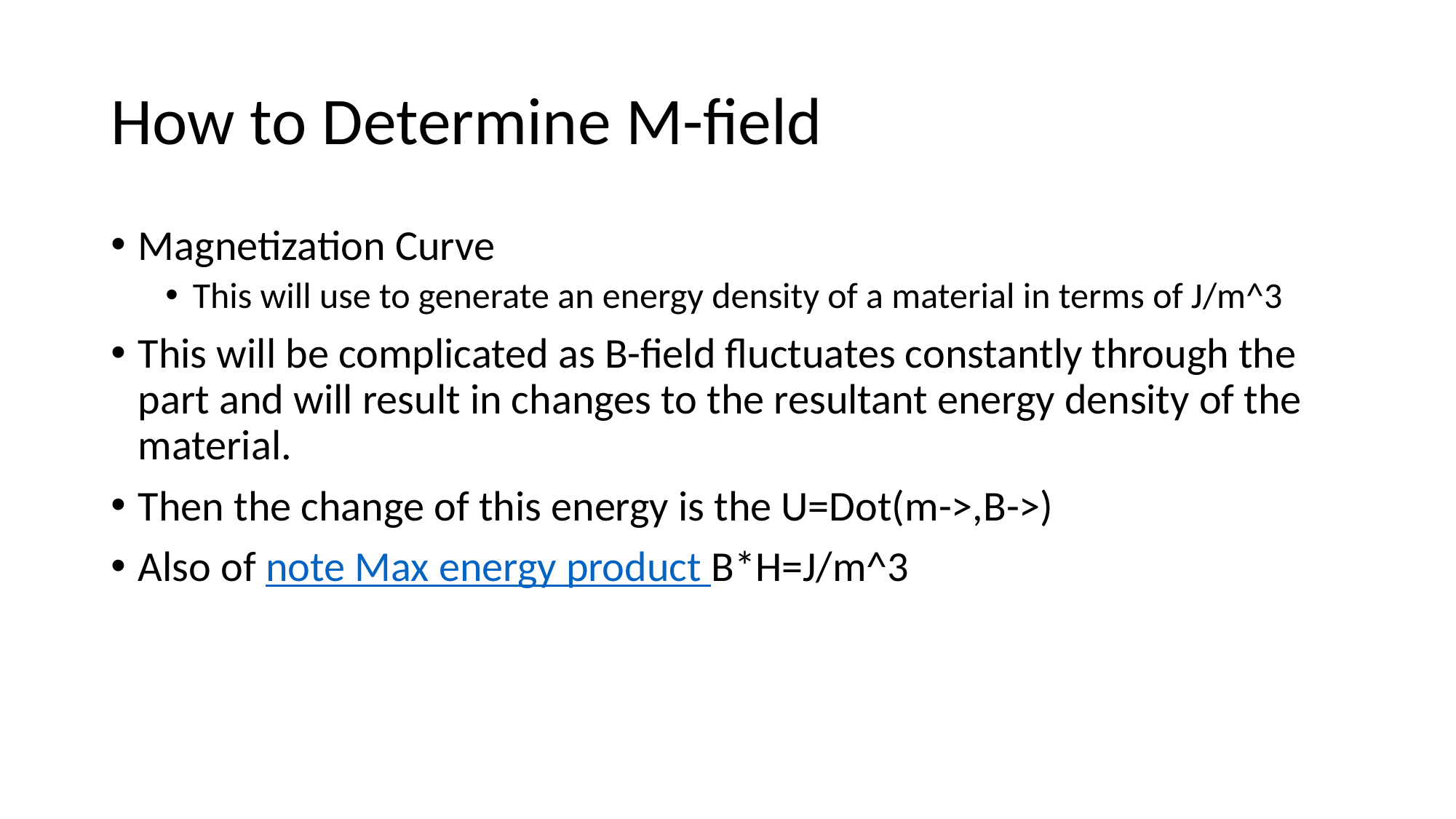

# How to Determine M-field
Magnetization Curve
This will use to generate an energy density of a material in terms of J/m^3
This will be complicated as B-field fluctuates constantly through the part and will result in changes to the resultant energy density of the material.
Then the change of this energy is the U=Dot(m->,B->)
Also of note Max energy product B*H=J/m^3